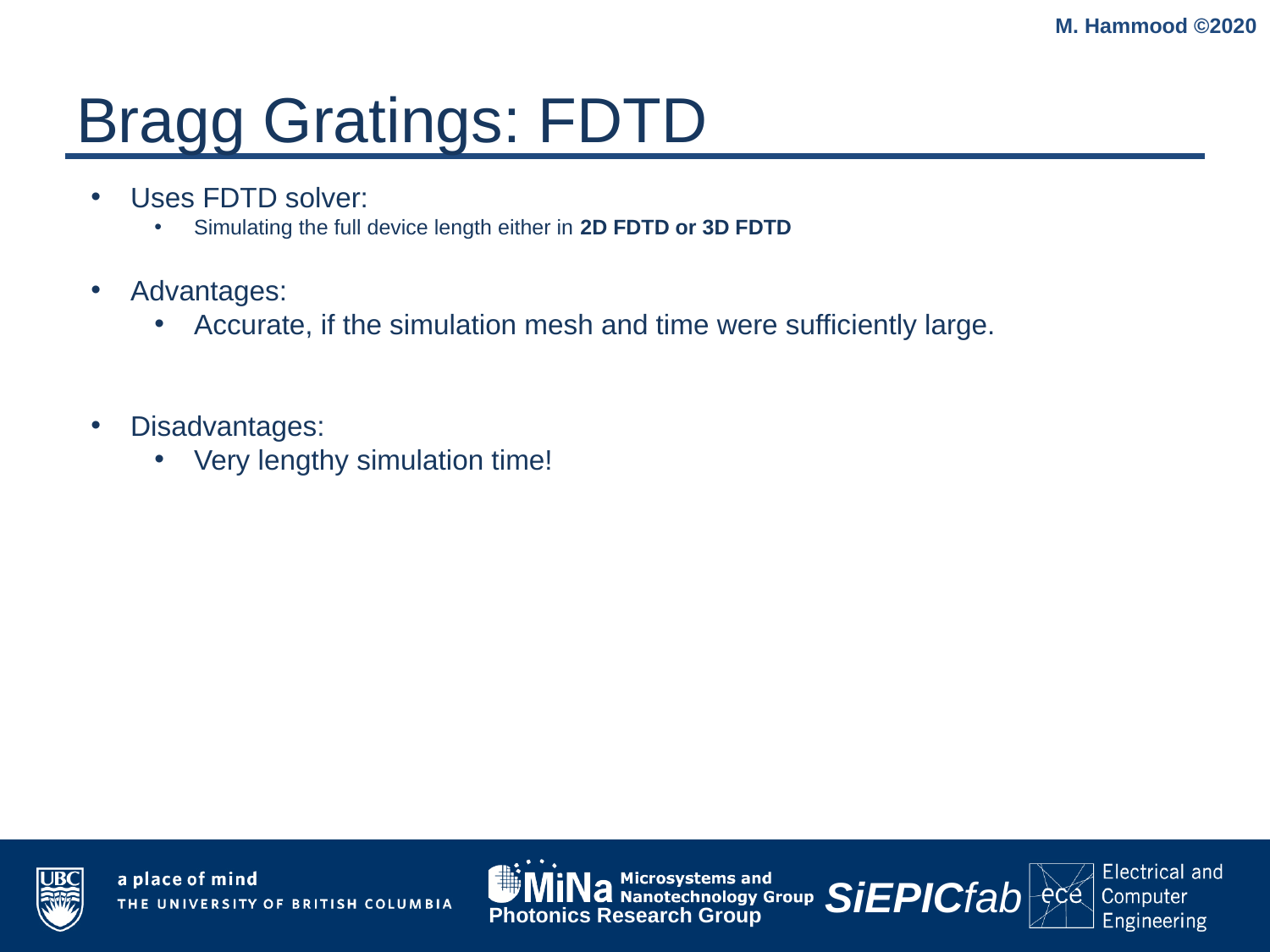

M. Hammood ©2020
# Bragg Gratings: FDTD
Uses FDTD solver:
Simulating the full device length either in 2D FDTD or 3D FDTD

Advantages:
Accurate, if the simulation mesh and time were sufficiently large.

Disadvantages:
Very lengthy simulation time!
10